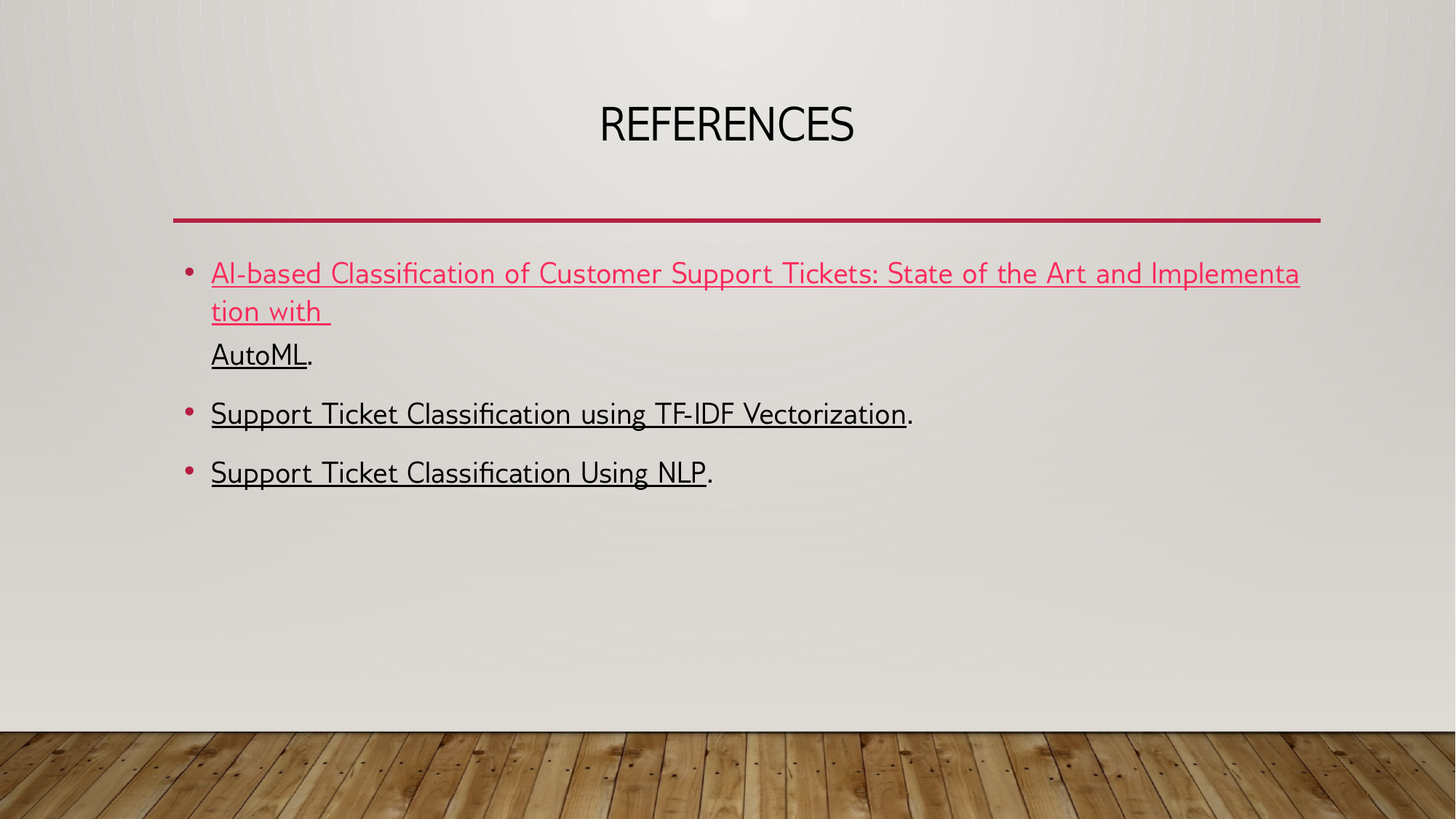

# References
AI-based Classification of Customer Support Tickets: State of the Art and Implementation with AutoML.
Support Ticket Classification using TF-IDF Vectorization.
Support Ticket Classification Using NLP.